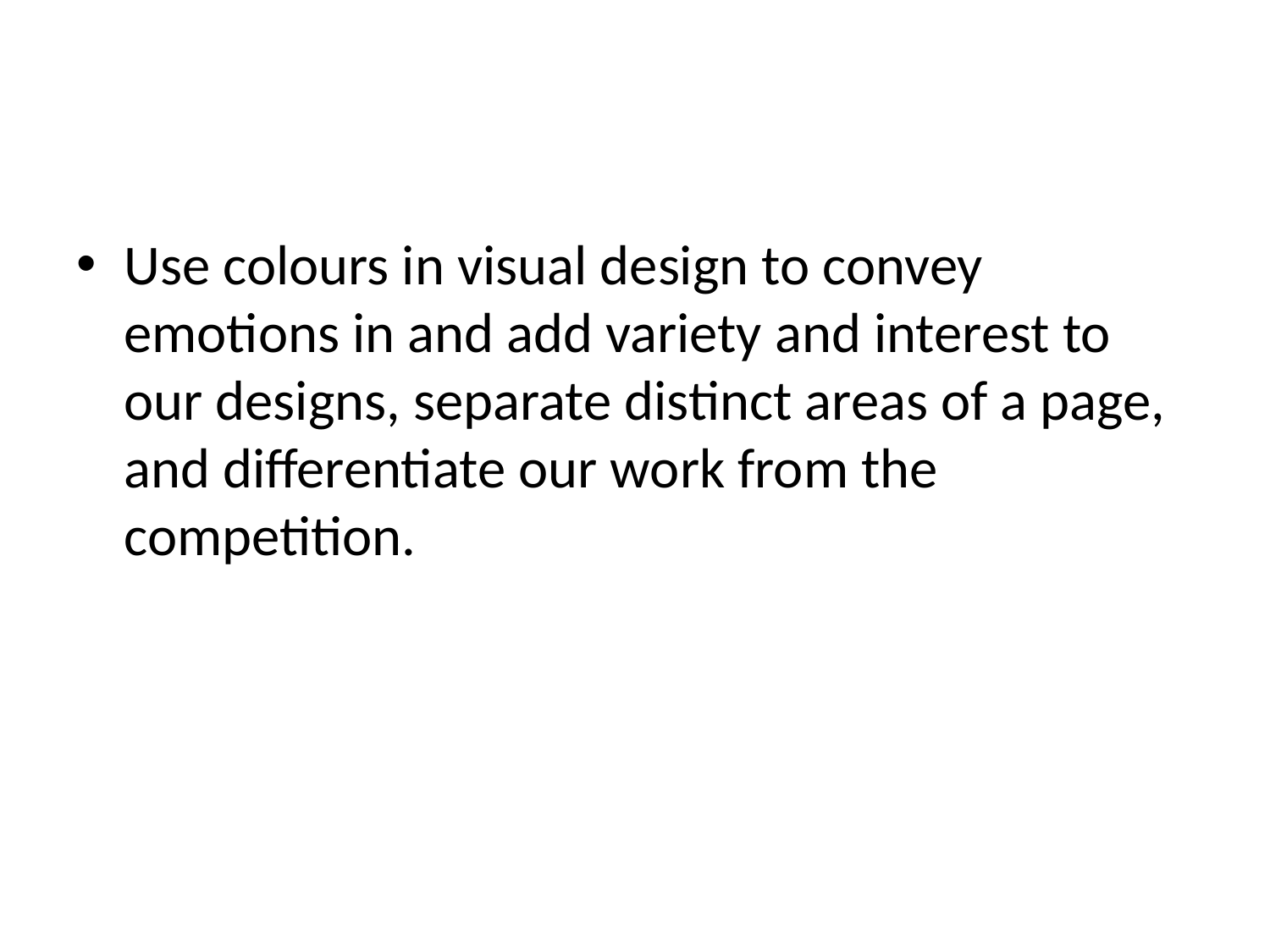

#
Use colours in visual design to convey emotions in and add variety and interest to our designs, separate distinct areas of a page, and differentiate our work from the competition.